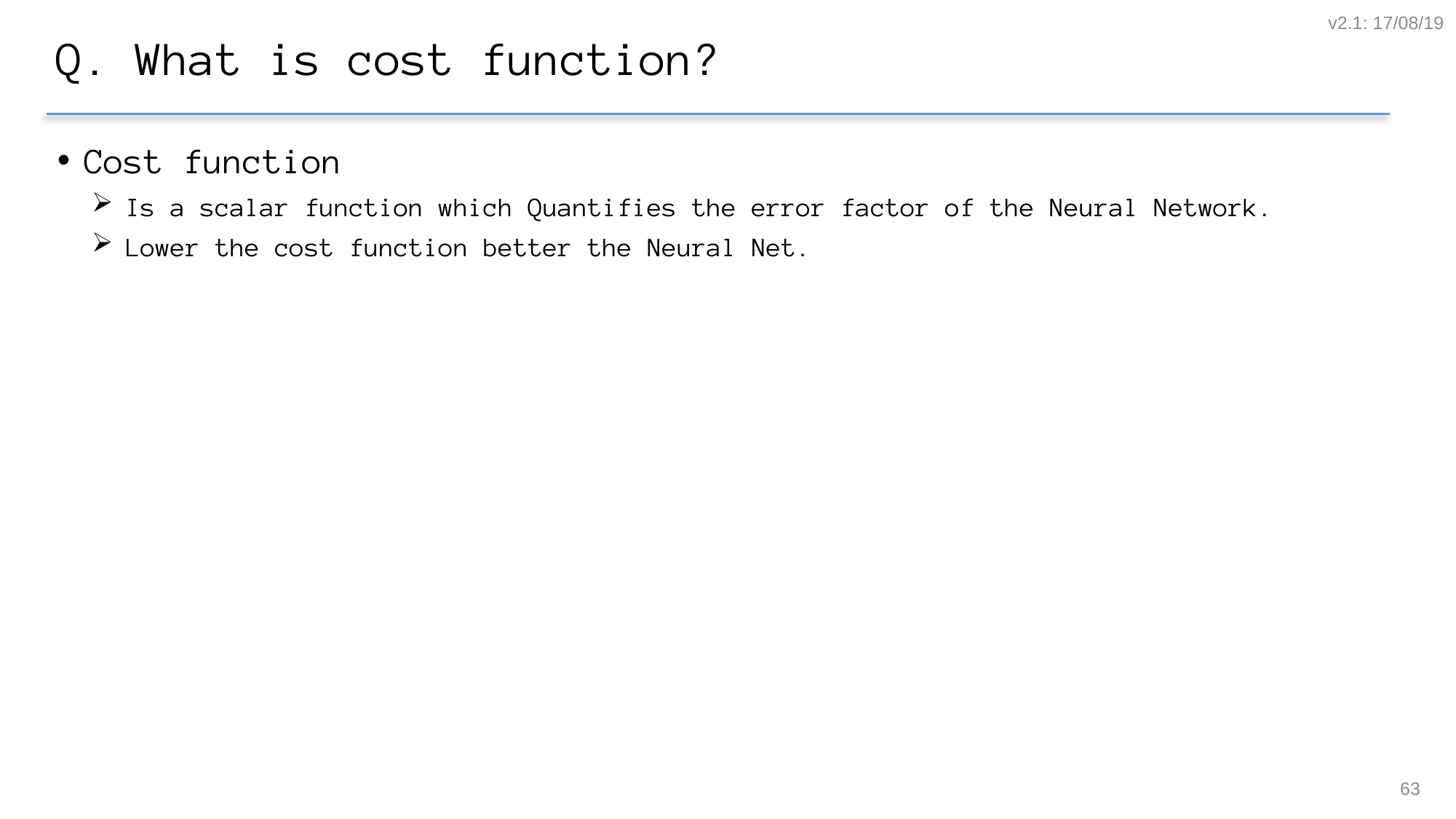

v2.1: 17/08/19
# Q. What is cost function?
Cost function
Is a scalar function which Quantifies the error factor of the Neural Network.
Lower the cost function better the Neural Net.
63